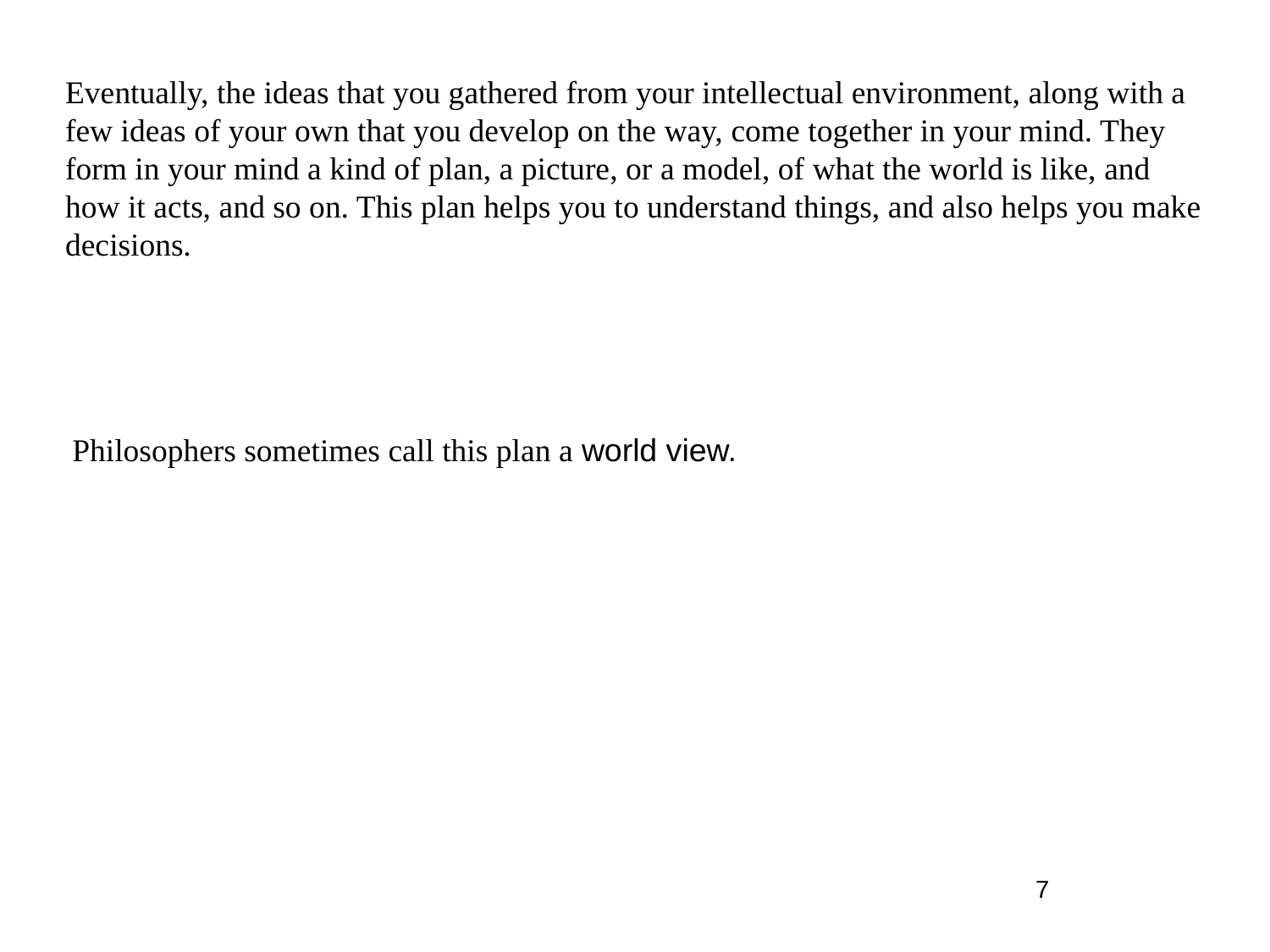

Eventually, the ideas that you gathered from your intellectual environment, along with a few ideas of your own that you develop on the way, come together in your mind. They form in your mind a kind of plan, a picture, or a model, of what the world is like, and how it acts, and so on. This plan helps you to understand things, and also helps you make decisions.
Philosophers sometimes call this plan a world view.
7